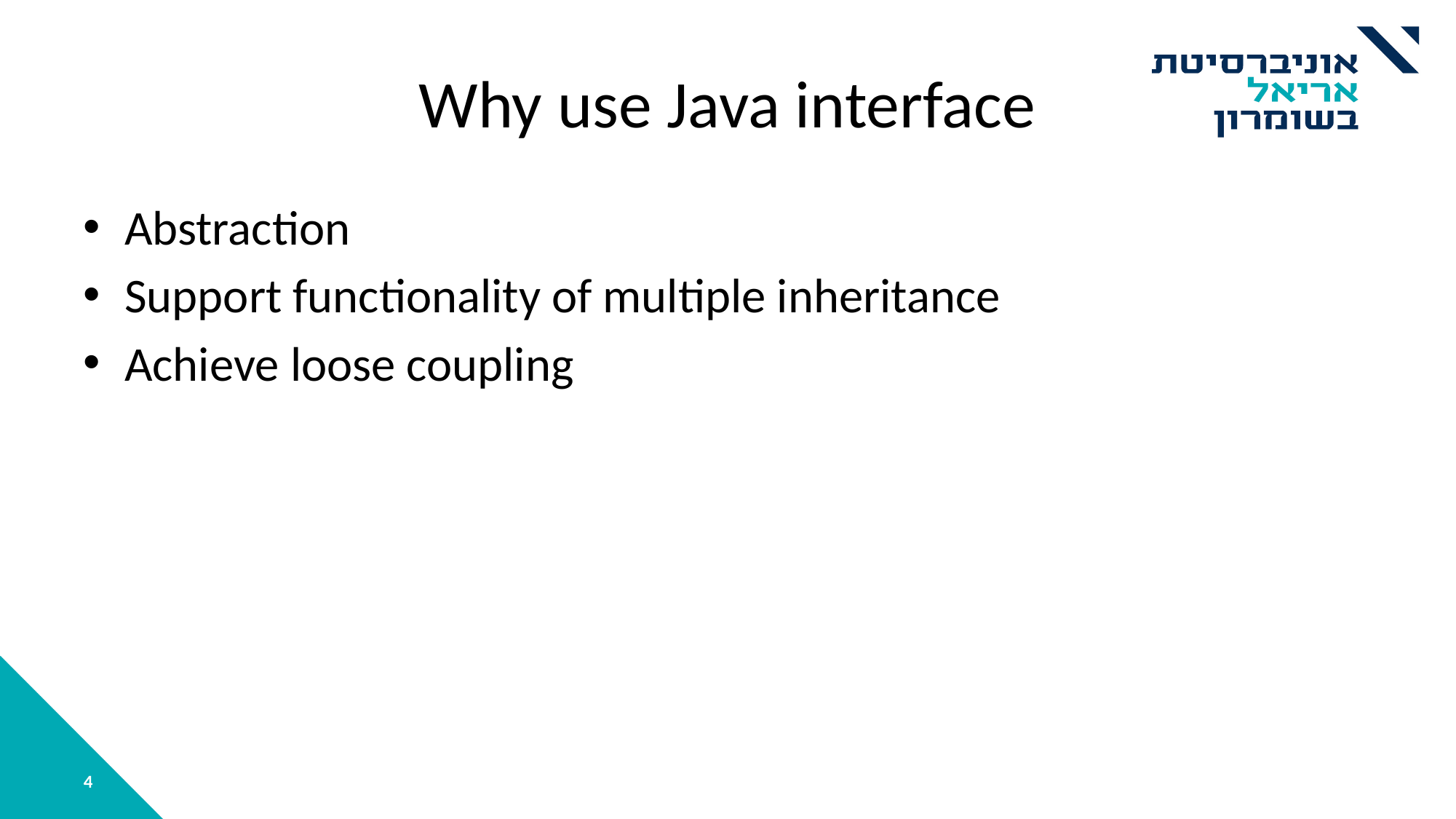

# Why use Java interface
Abstraction
Support functionality of multiple inheritance
Achieve loose coupling
4